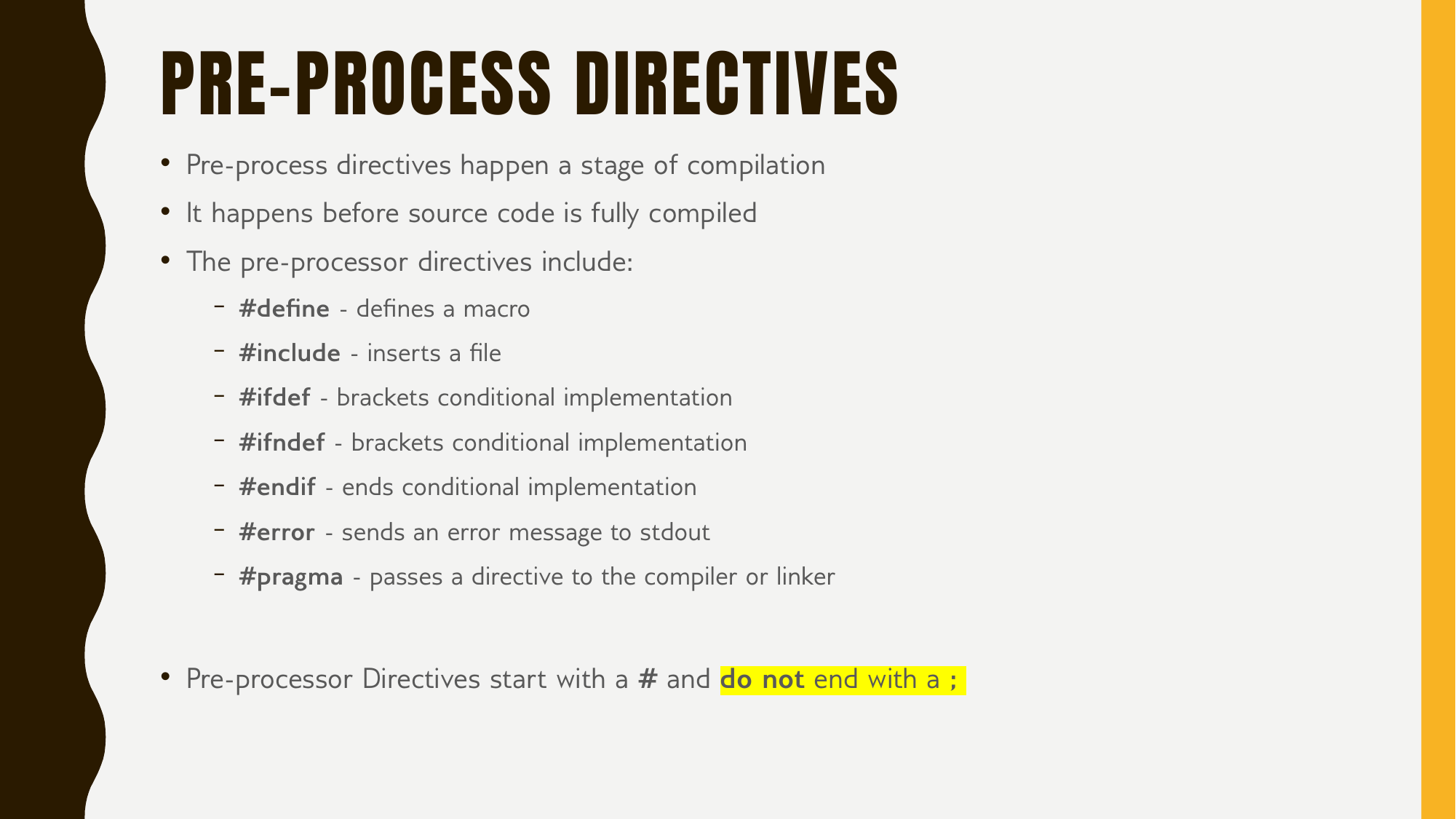

# Pre-process Directives
Pre-process directives happen a stage of compilation
It happens before source code is fully compiled
The pre-processor directives include:
#define - defines a macro
#include - inserts a file
#ifdef - brackets conditional implementation
#ifndef - brackets conditional implementation
#endif - ends conditional implementation
#error - sends an error message to stdout
#pragma - passes a directive to the compiler or linker

Pre-processor Directives start with a # and do not end with a ;